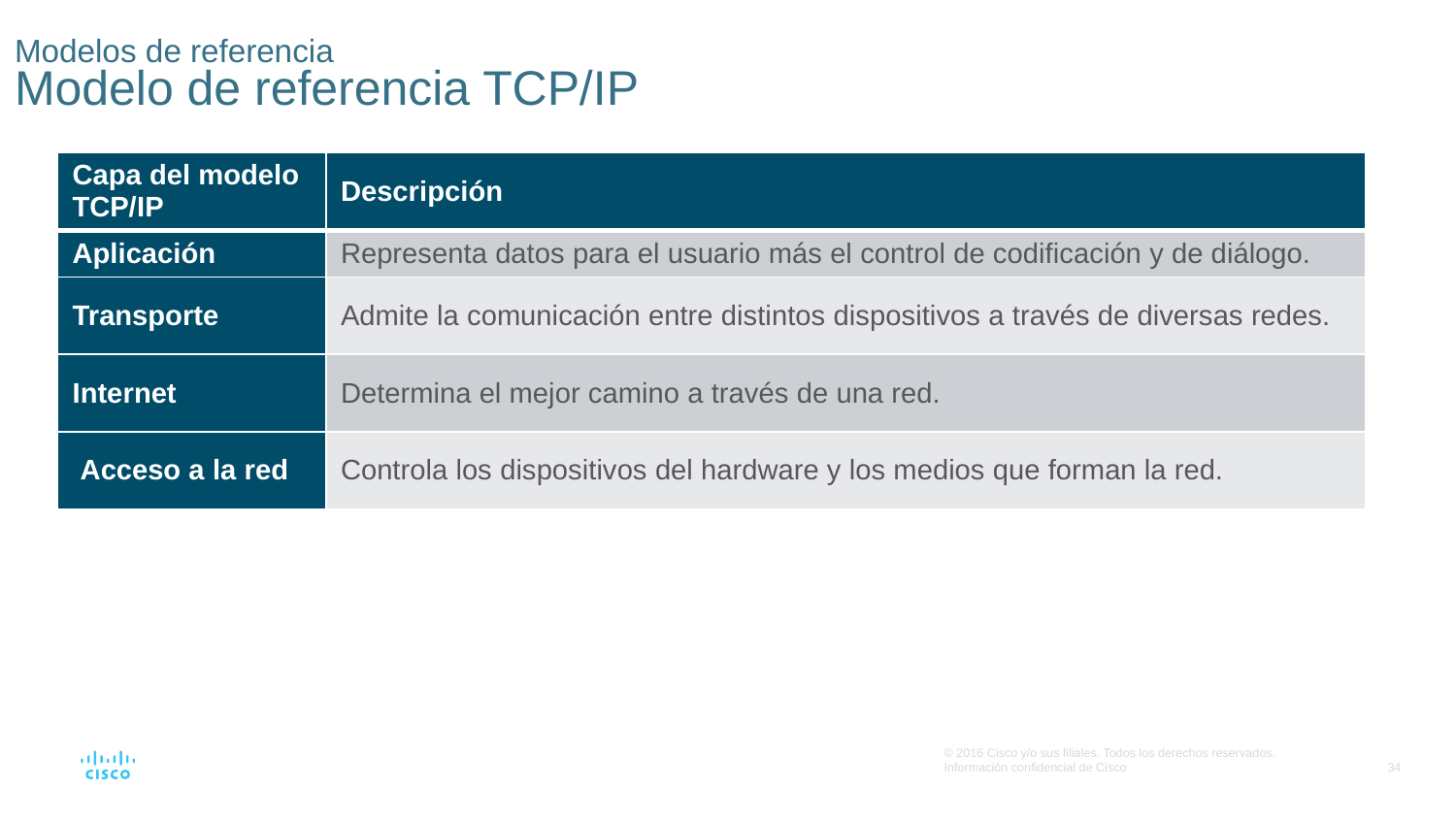

# Modelos de referencia Modelo de referencia TCP/IP
| Capa del modelo TCP/IP | Descripción |
| --- | --- |
| Aplicación | Representa datos para el usuario más el control de codificación y de diálogo. |
| Transporte | Admite la comunicación entre distintos dispositivos a través de diversas redes. |
| Internet | Determina el mejor camino a través de una red. |
| Acceso a la red | Controla los dispositivos del hardware y los medios que forman la red. |